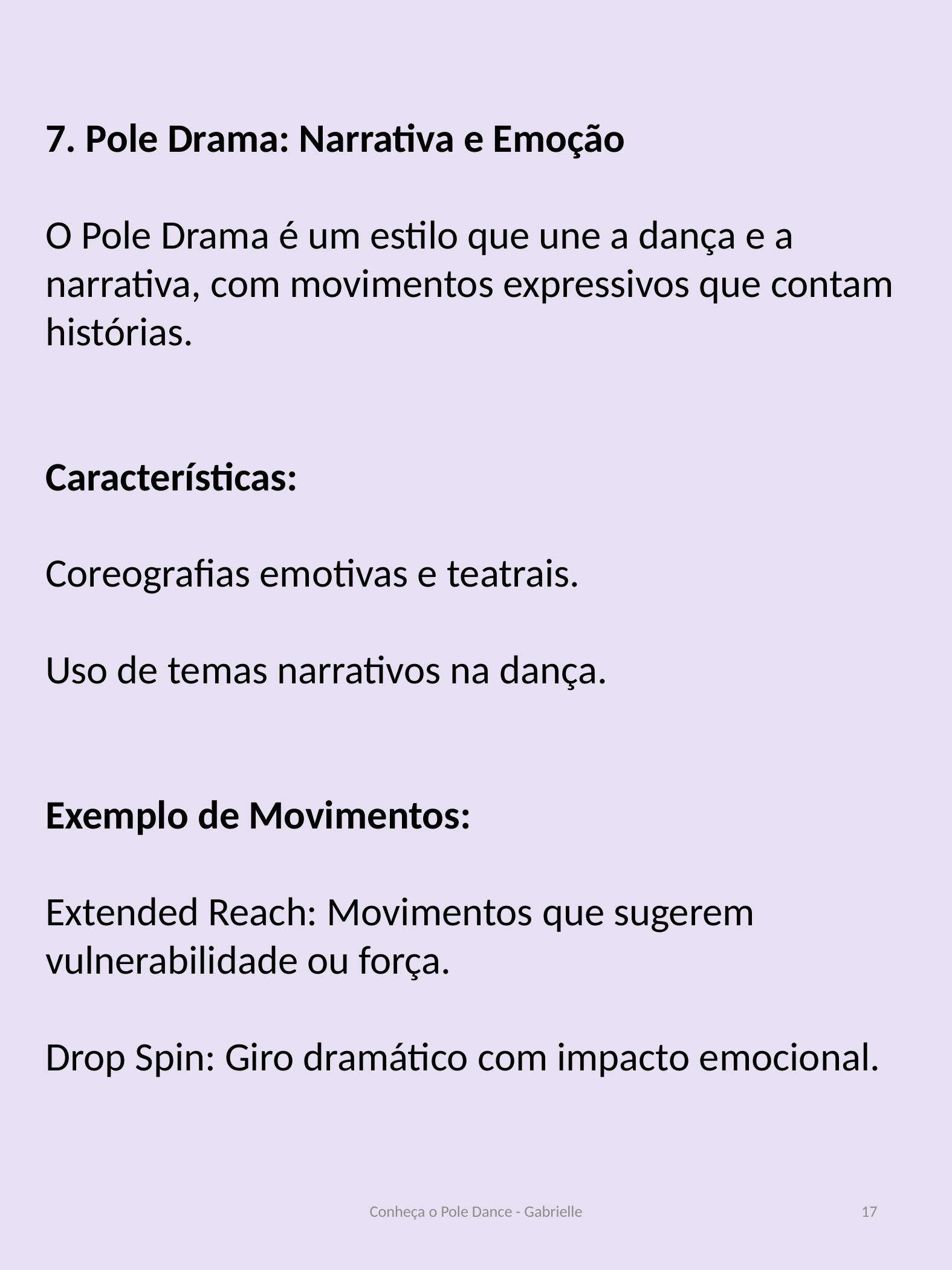

7. Pole Drama: Narrativa e Emoção

O Pole Drama é um estilo que une a dança e a narrativa, com movimentos expressivos que contam histórias.

Características:

Coreografias emotivas e teatrais.

Uso de temas narrativos na dança.

Exemplo de Movimentos:

Extended Reach: Movimentos que sugerem vulnerabilidade ou força.

Drop Spin: Giro dramático com impacto emocional.

Conheça o Pole Dance - Gabrielle
17